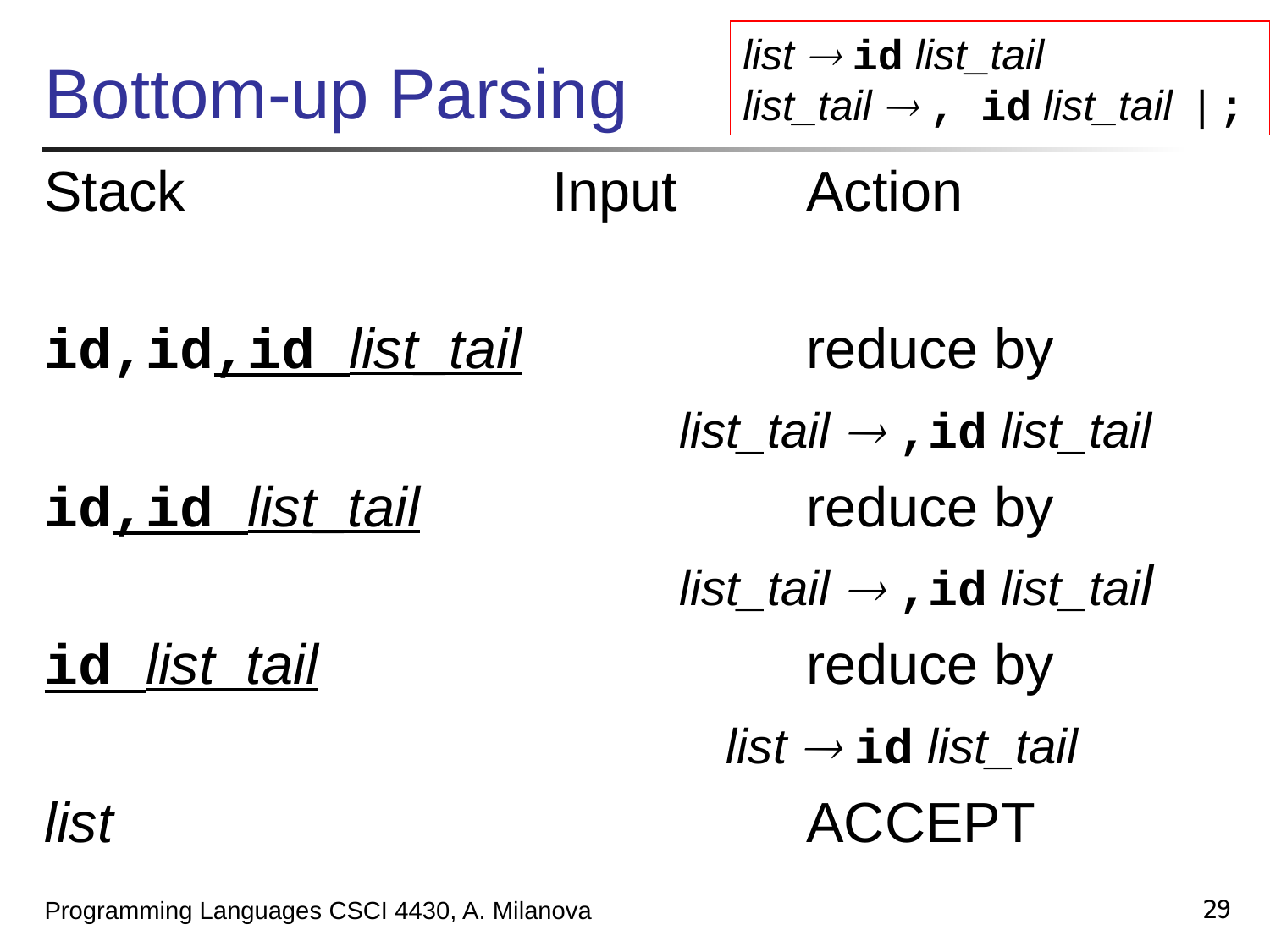

# Bottom-up Parsing
list → id list_tail
list_tail → , id list_tail  | ;
Stack			Input		Action

id,id,id list_tail			reduce by
					list_tail → ,id list_tail
id,id list_tail				reduce by
					list_tail → ,id list_tail
id list_tail				reduce by
					   list → id list_tail
list						ACCEPT

29
Programming Languages CSCI 4430, A. Milanova